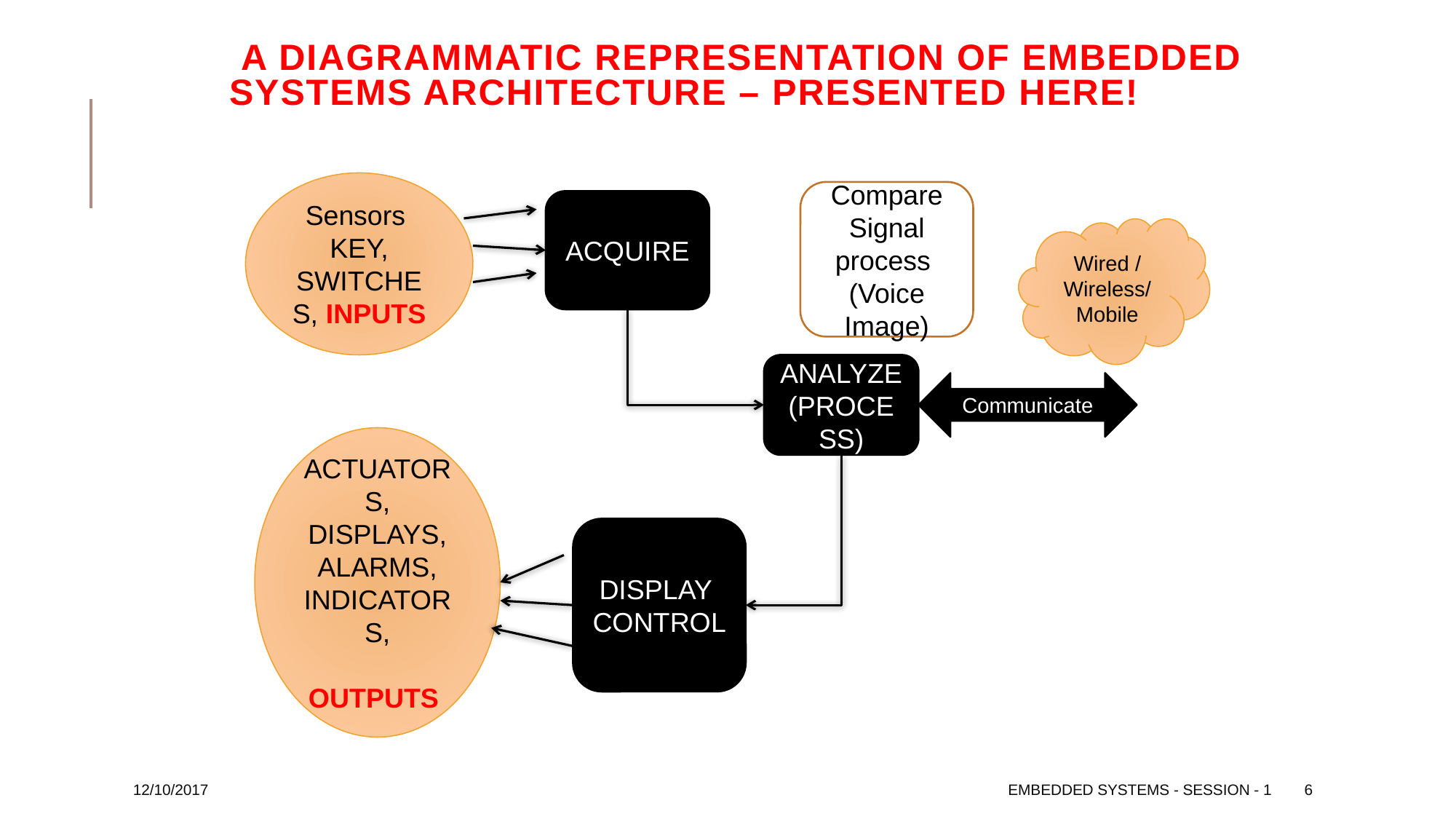

# A Diagrammatic representation of Embedded Systems Architecture – Presented here!
Sensors
KEY, SWITCHES, INPUTS
Compare Signal process
(Voice Image)
ACQUIRE
Wired / Wireless/ Mobile
ANALYZE
(PROCESS)
Communicate
ACTUATORS, DISPLAYS, ALARMS, INDICATORS,

OUTPUTS
DISPLAY
CONTROL
12/10/2017
Embedded Systems - Session - 1
6